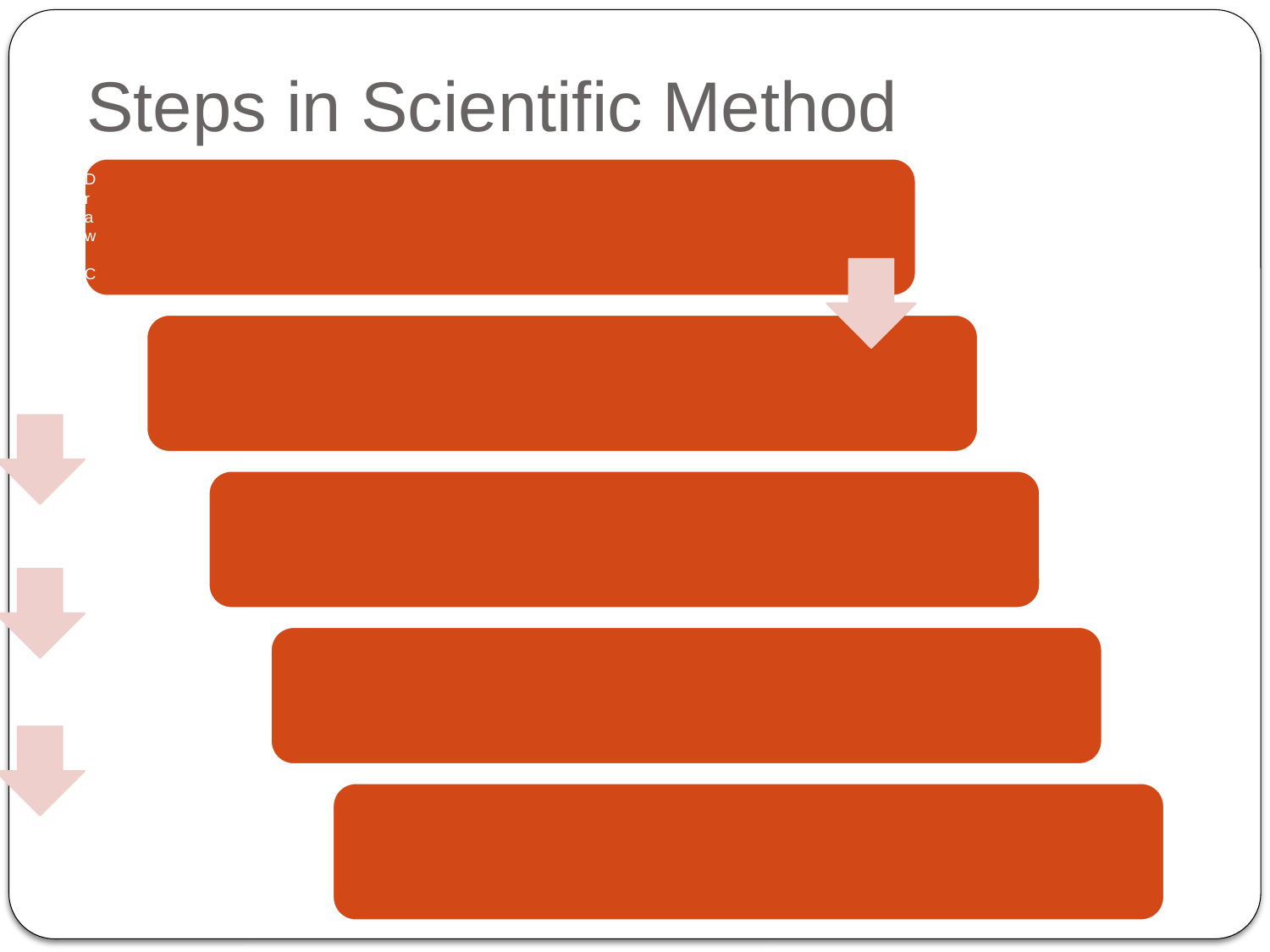

# Steps in Scientific Method
Draw Conclusions & Report Implications.